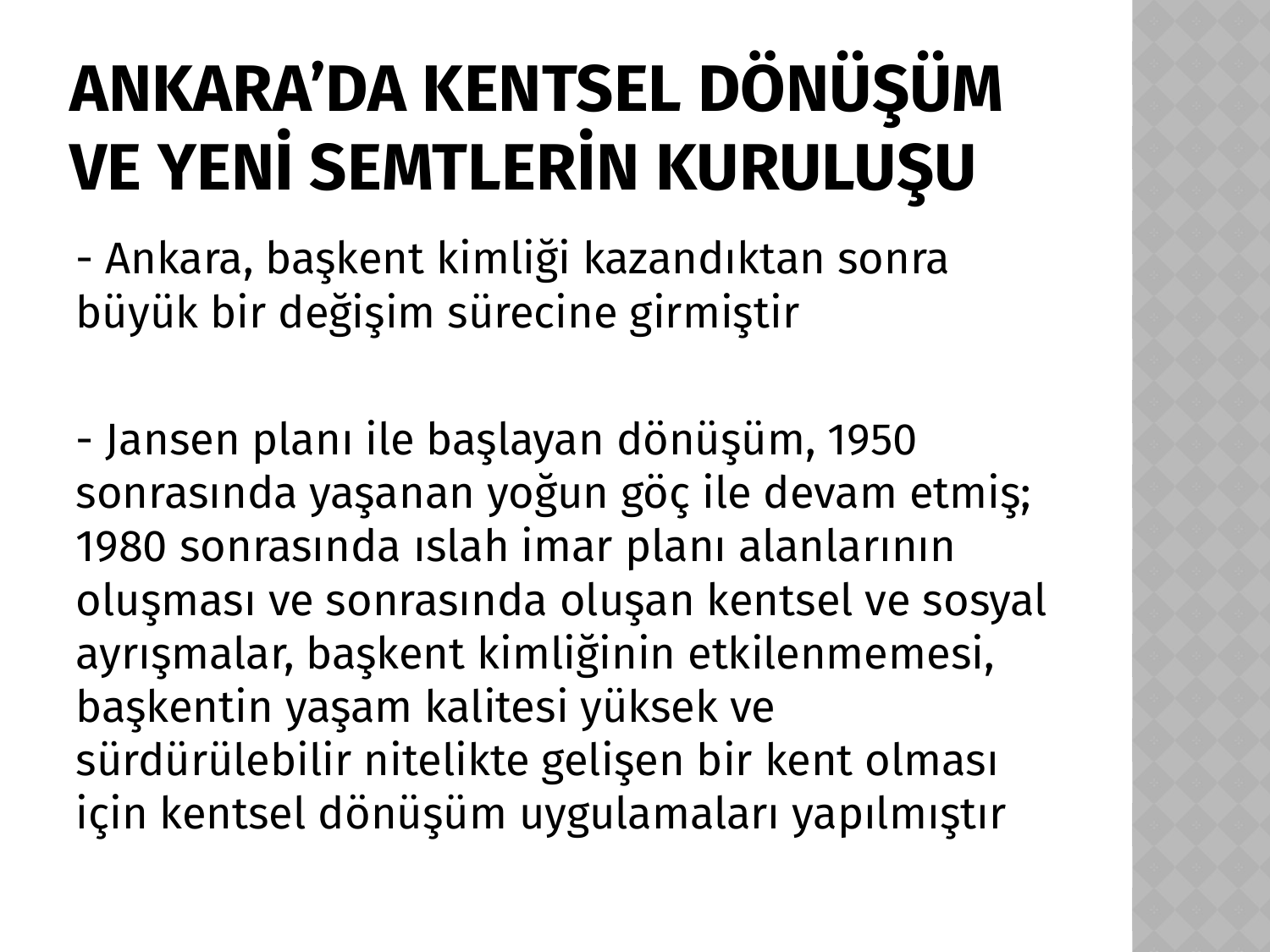

# ANKARA’DA KENTSEL DÖNÜŞÜM VE YENİ SEMTLERİN KURULUŞU
- Ankara, başkent kimliği kazandıktan sonra büyük bir değişim sürecine girmiştir

- Jansen planı ile başlayan dönüşüm, 1950 sonrasında yaşanan yoğun göç ile devam etmiş; 1980 sonrasında ıslah imar planı alanlarının oluşması ve sonrasında oluşan kentsel ve sosyal ayrışmalar, başkent kimliğinin etkilenmemesi, başkentin yaşam kalitesi yüksek ve sürdürülebilir nitelikte gelişen bir kent olması için kentsel dönüşüm uygulamaları yapılmıştır